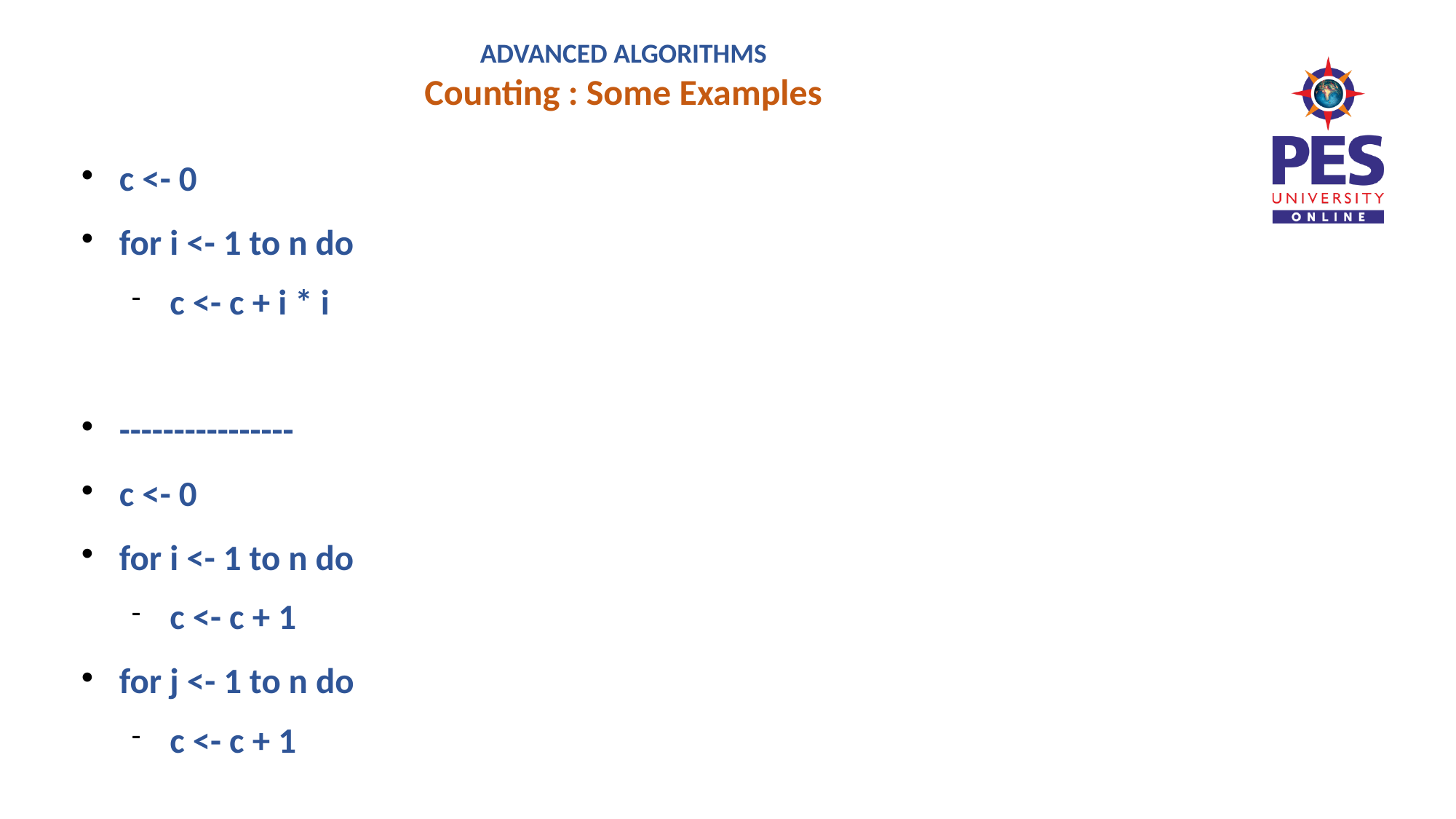

ADVANCED ALGORITHMS
Counting : Some Examples
c <- 0
for i <- 1 to n do
c <- c + i * i

----------------
c <- 0
for i <- 1 to n do
c <- c + 1
for j <- 1 to n do
c <- c + 1